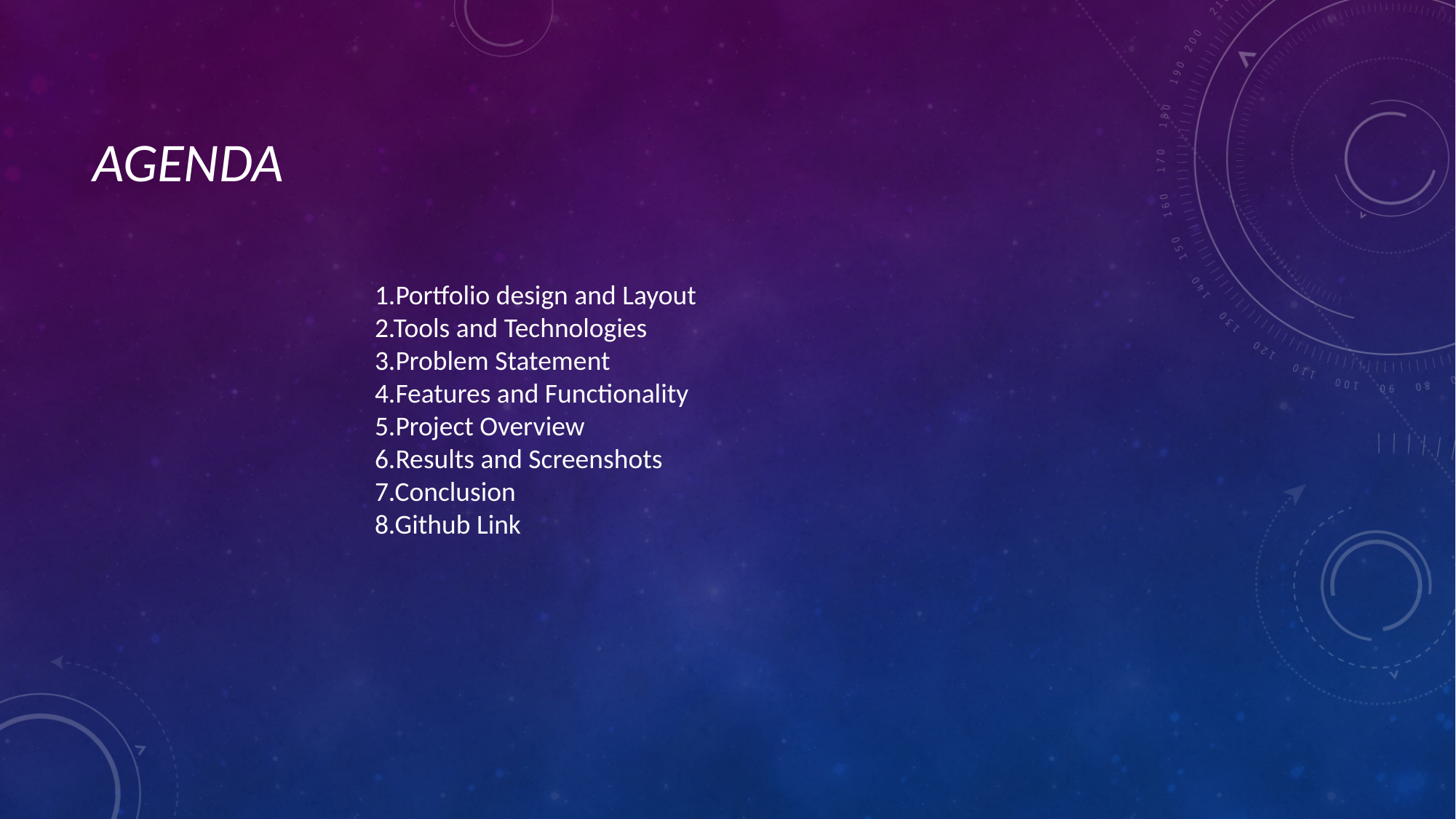

# Agenda

1.Portfolio design and Layout
2.Tools and Technologies
3.Problem Statement
4.Features and Functionality
5.Project Overview
6.Results and Screenshots
7.Conclusion
8.Github Link